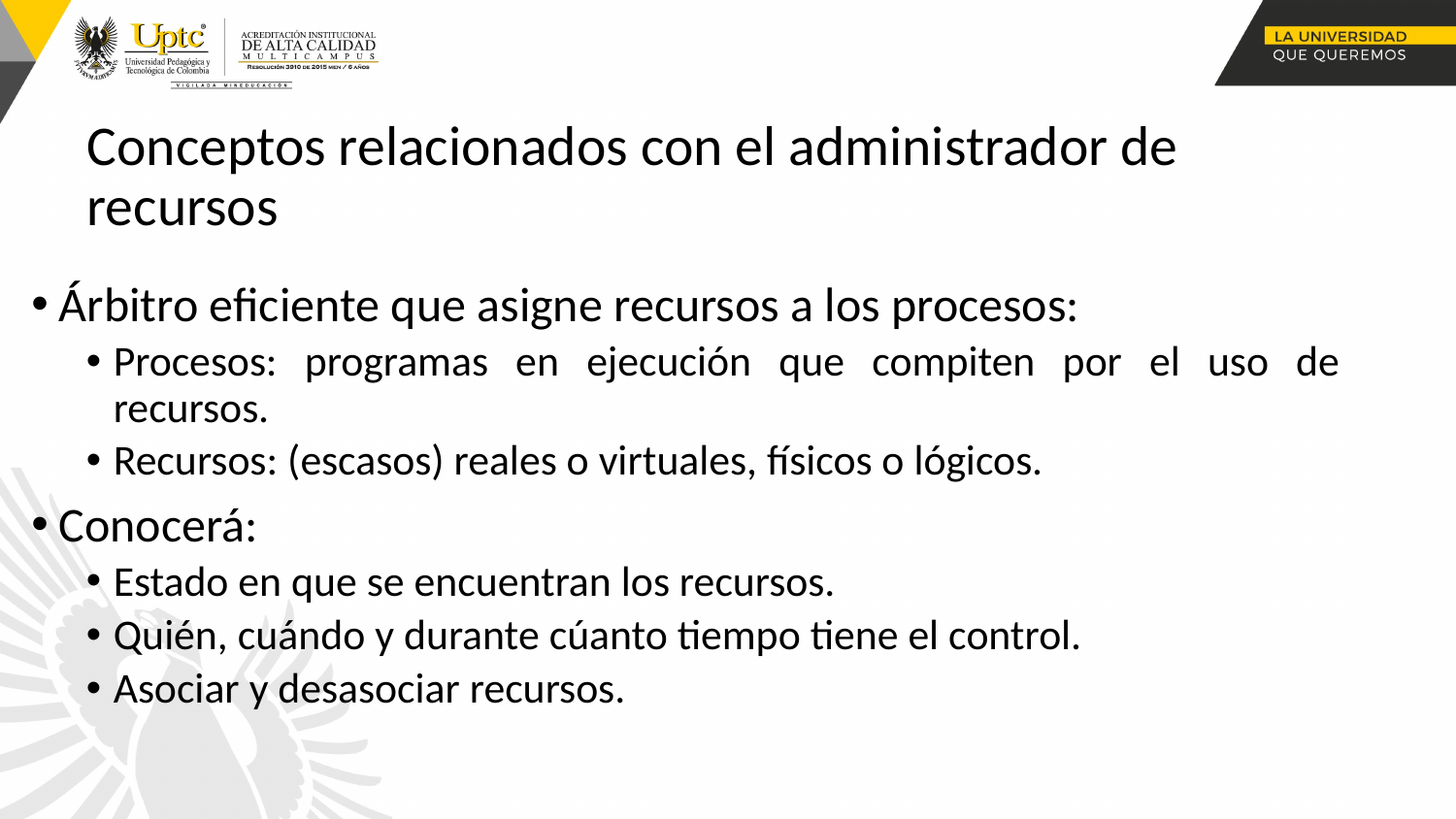

# Conceptos relacionados con el administrador de recursos
Árbitro eficiente que asigne recursos a los procesos:
Procesos: programas en ejecución que compiten por el uso de recursos.
Recursos: (escasos) reales o virtuales, físicos o lógicos.
Conocerá:
Estado en que se encuentran los recursos.
Quién, cuándo y durante cúanto tiempo tiene el control.
Asociar y desasociar recursos.